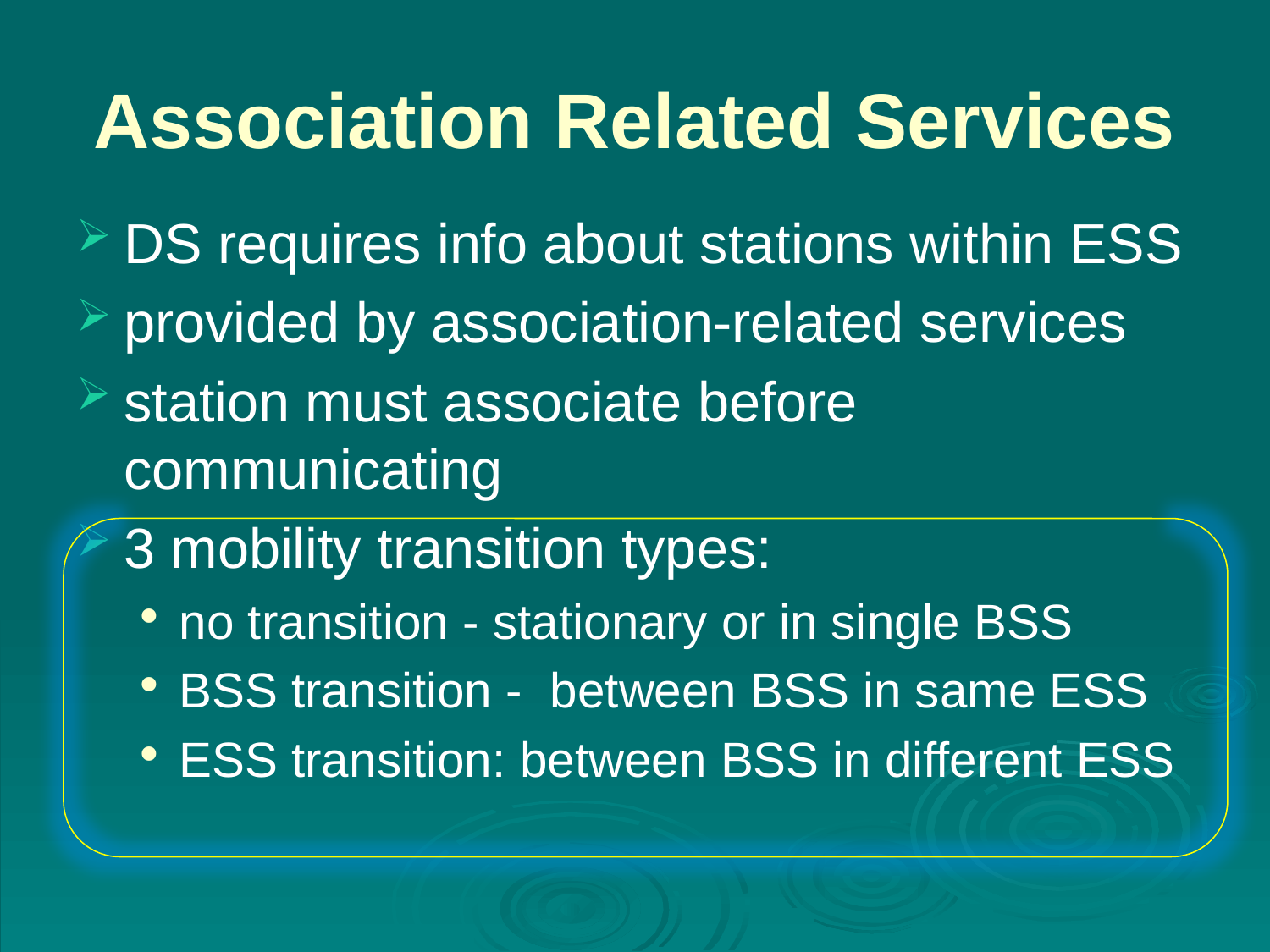

# Association Related Services
DS requires info about stations within ESS
provided by association-related services
station must associate before communicating
3 mobility transition types:
no transition - stationary or in single BSS
BSS transition -  between BSS in same ESS
ESS transition: between BSS in different ESS